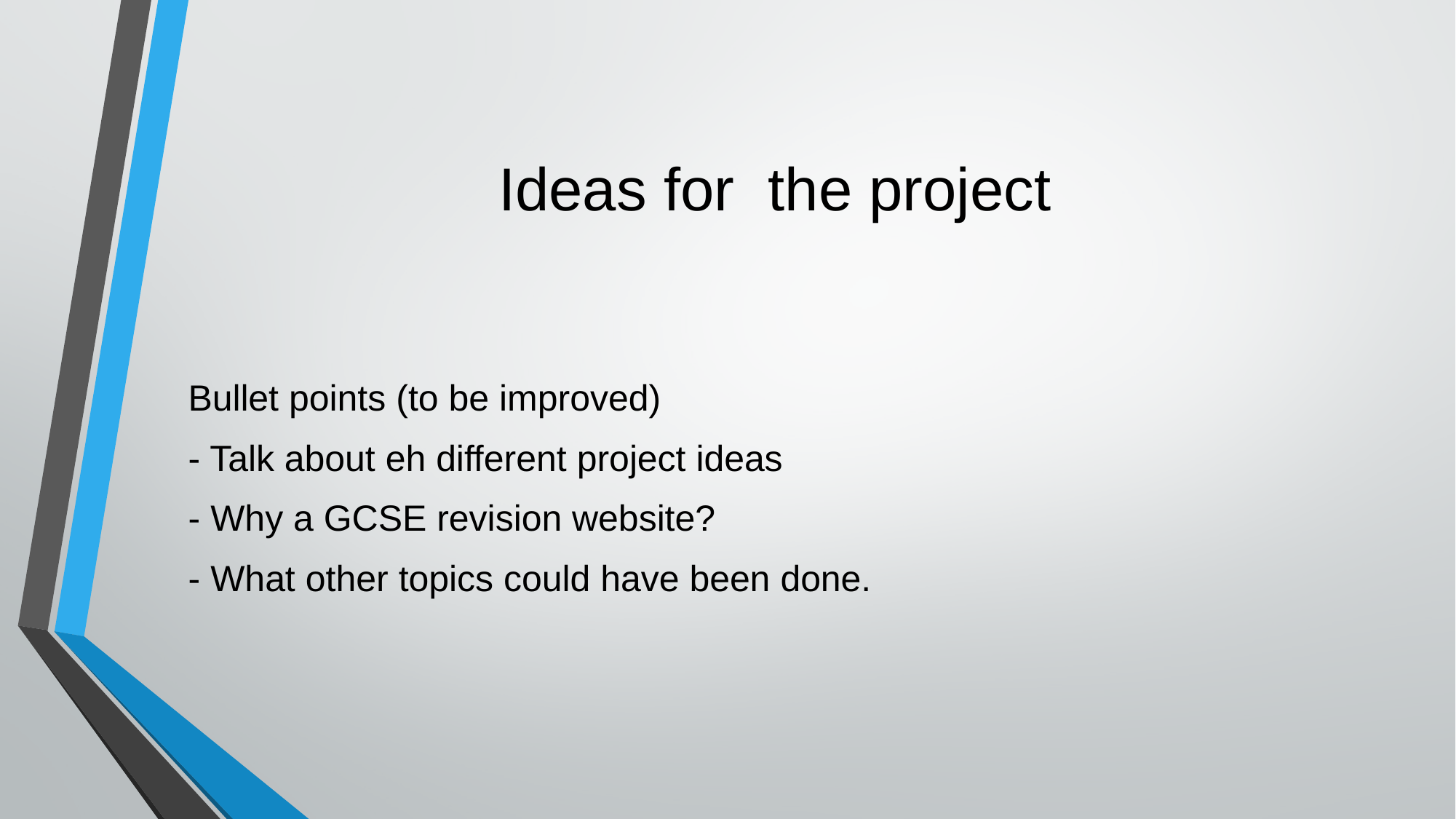

# Ideas for  the project
Bullet points (to be improved)
- Talk about eh different project ideas
- Why a GCSE revision website?
- What other topics could have been done.